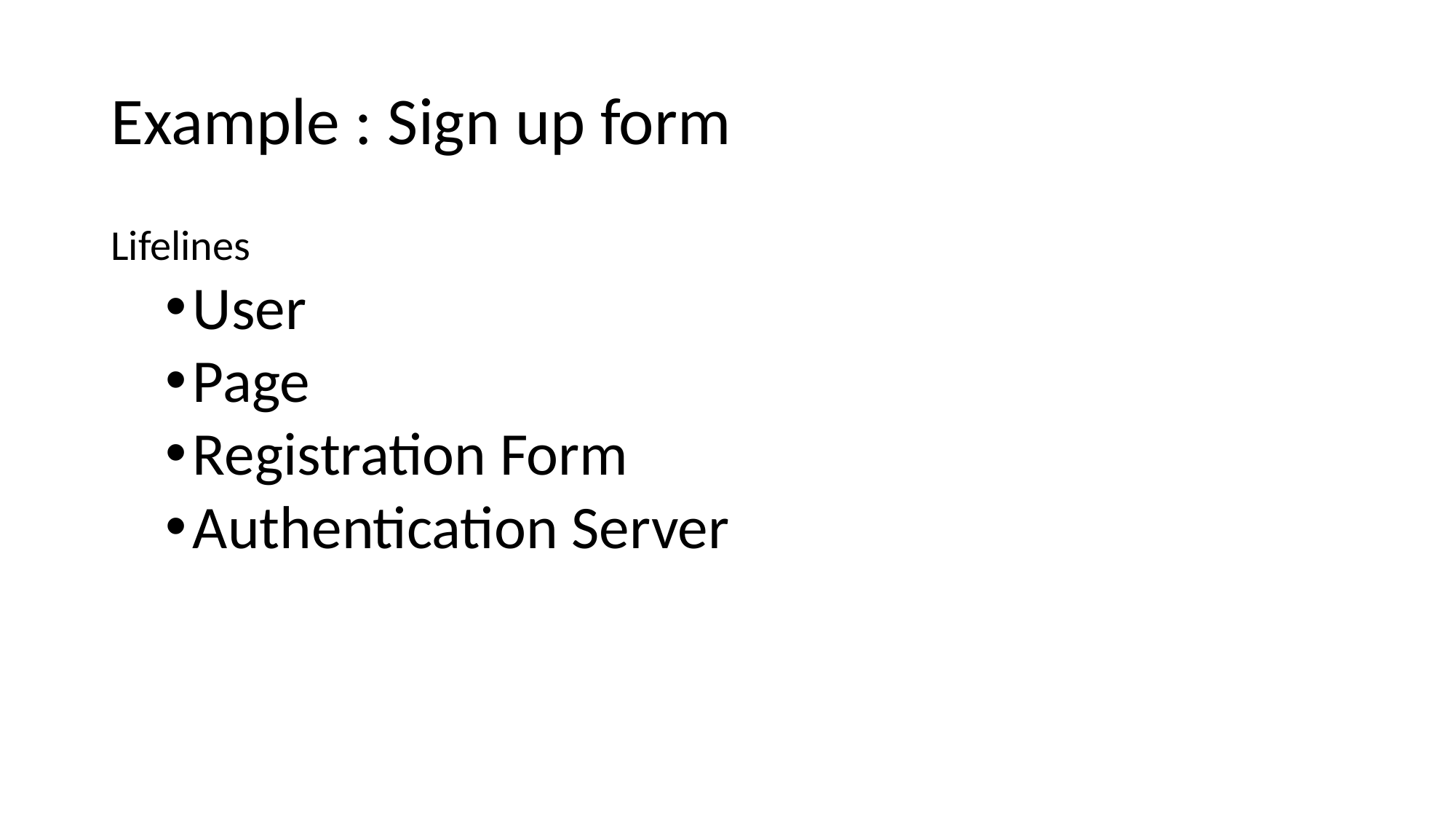

# Example : Sign up form
Lifelines
User
Page
Registration Form
Authentication Server